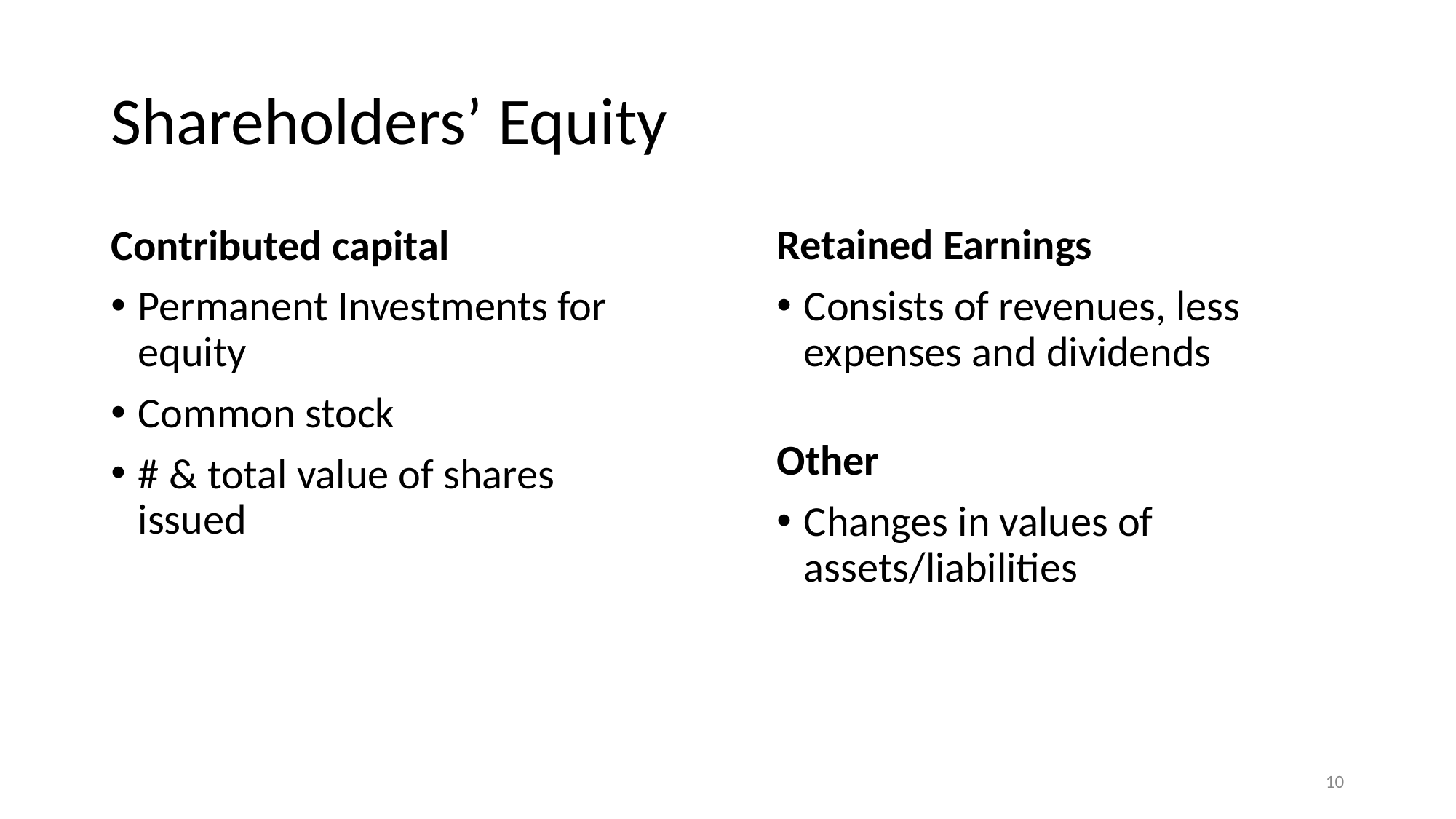

# Shareholders’ Equity
Retained Earnings
Consists of revenues, less expenses and dividends

Contributed capital
Permanent Investments for equity
Common stock
# & total value of shares issued
Other
Changes in values of assets/liabilities
10